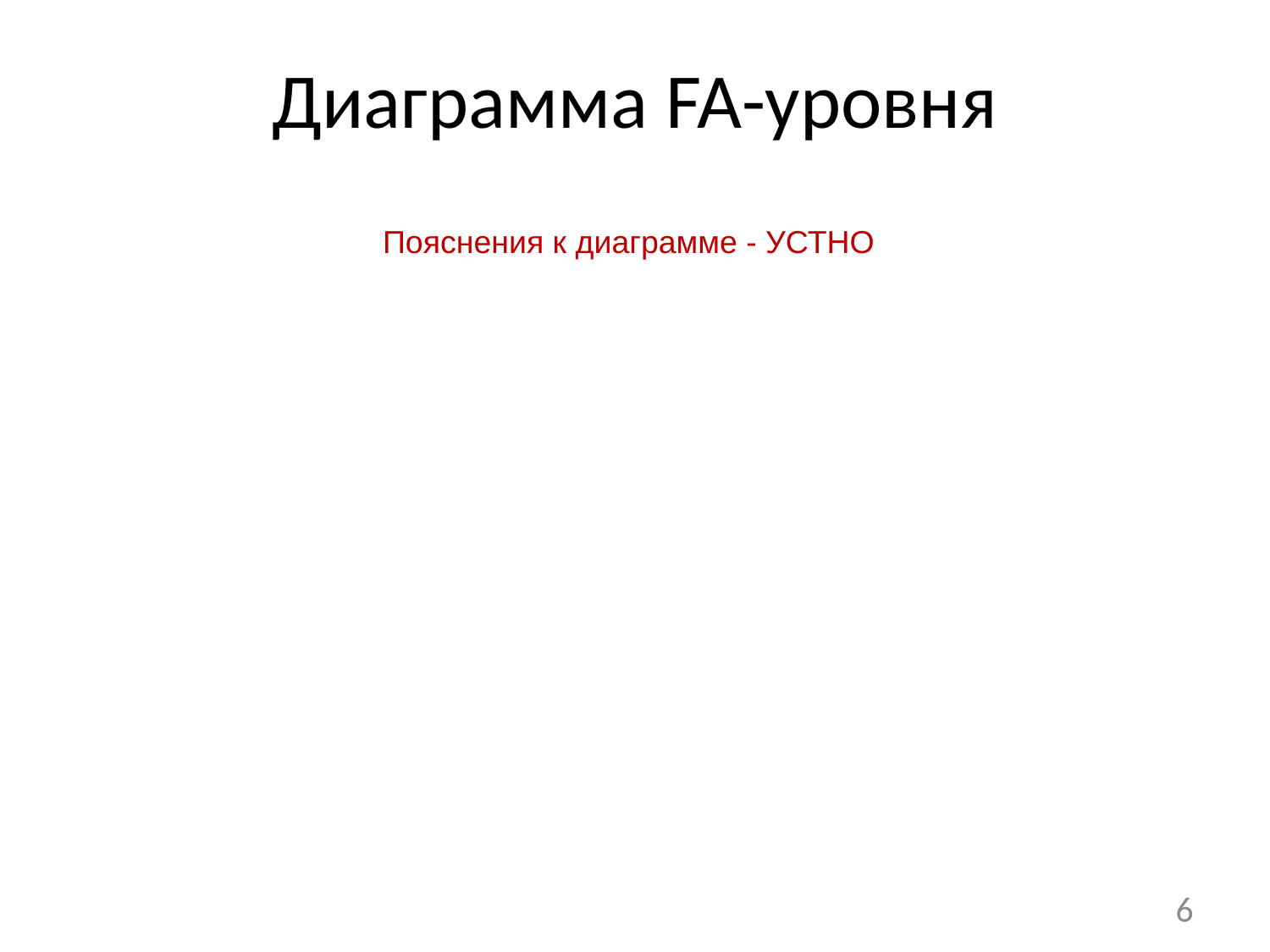

# Диаграмма FA-уровня
Пояснения к диаграмме - УСТНО
6